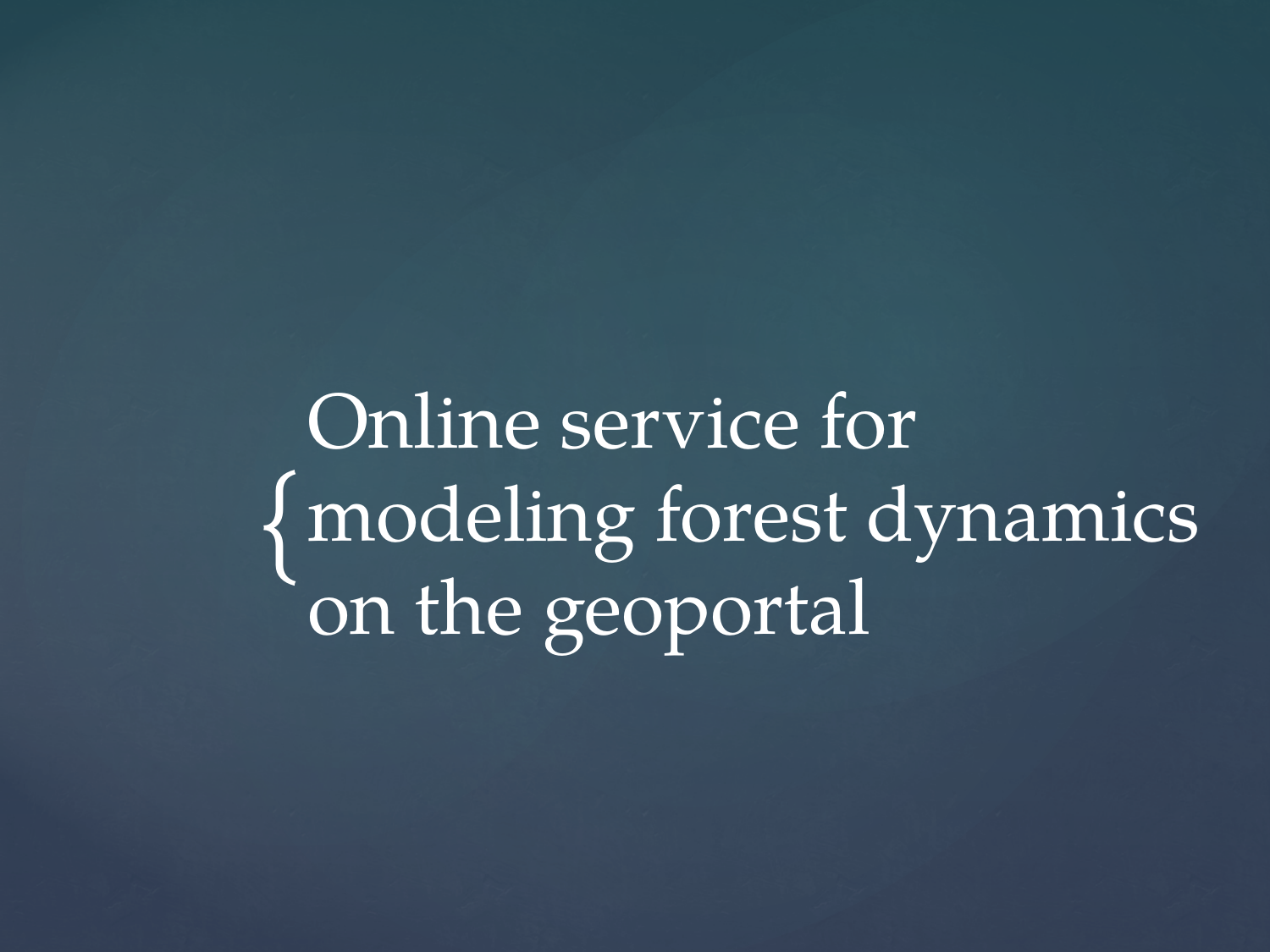

# Online service for modeling forest dynamics on the geoportal